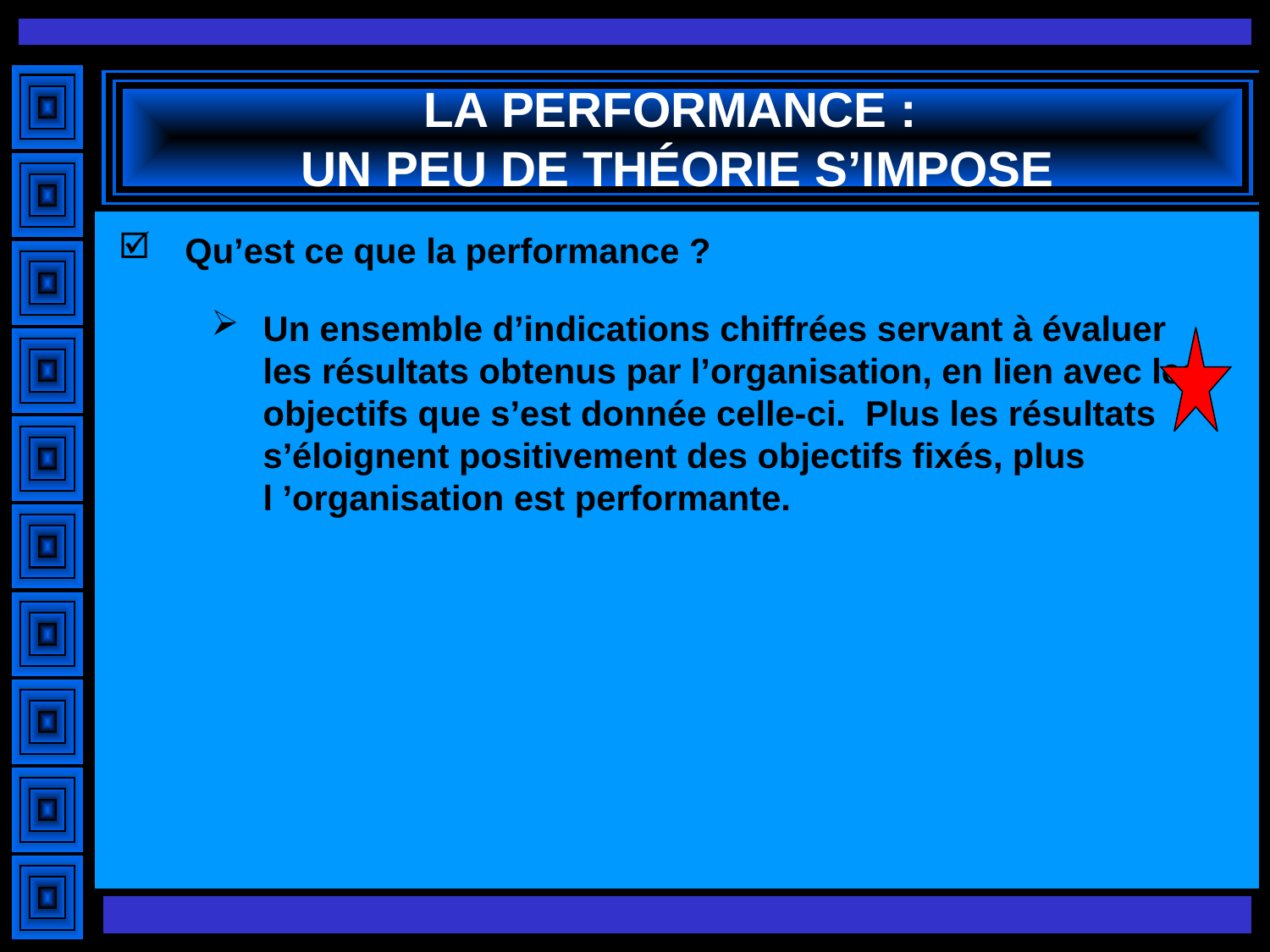

# LA PERFORMANCE : UN PEU DE THÉORIE S’IMPOSE
Qu’est ce que la performance ?
Un ensemble d’indications chiffrées servant à évaluer les résultats obtenus par l’organisation, en lien avec les objectifs que s’est donnée celle-ci.  Plus les résultats s’éloignent positivement des objectifs fixés, plus l ’organisation est performante.